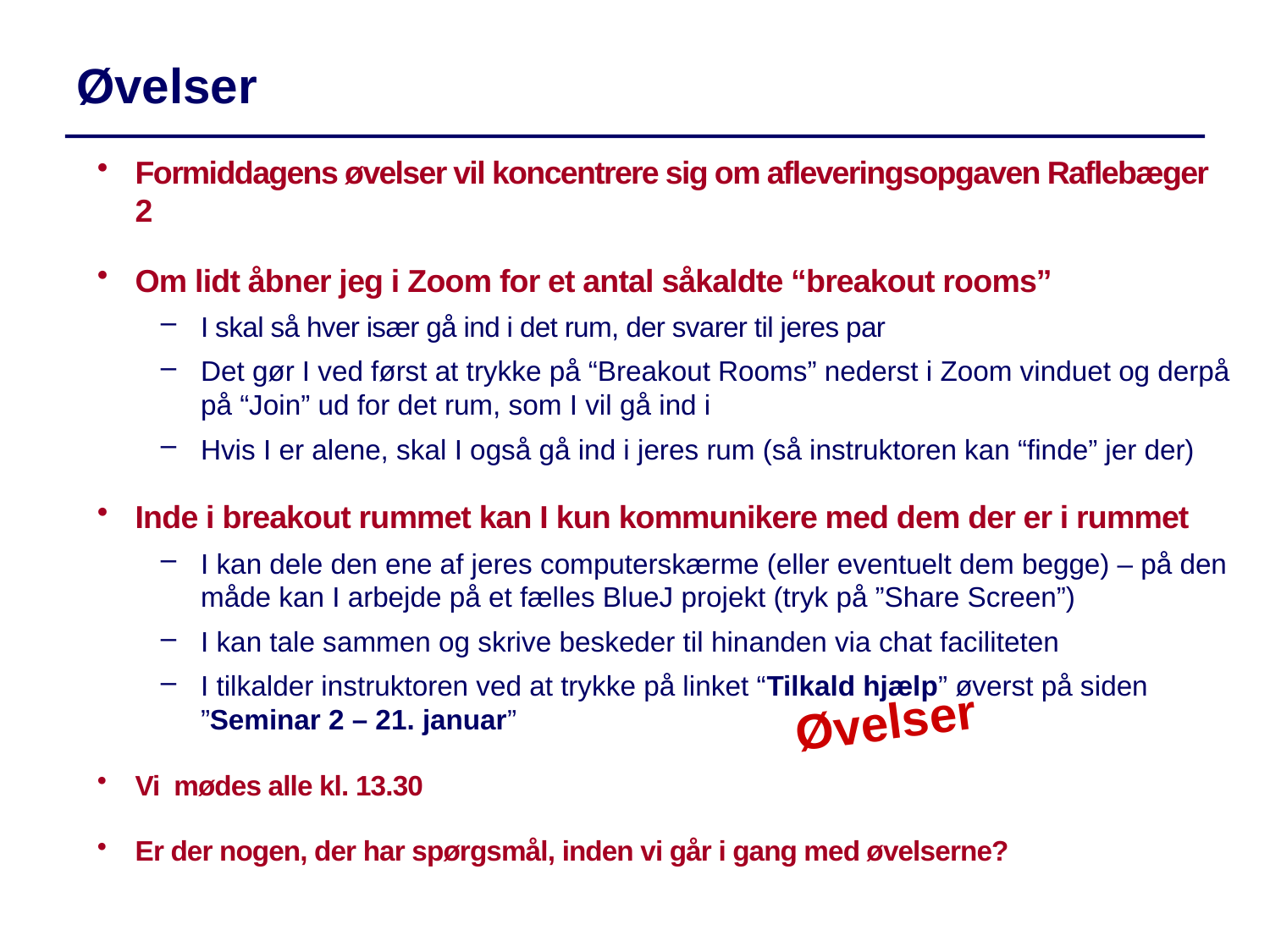

Øvelser
Formiddagens øvelser vil koncentrere sig om afleveringsopgaven Raflebæger 2
Om lidt åbner jeg i Zoom for et antal såkaldte “breakout rooms”
I skal så hver især gå ind i det rum, der svarer til jeres par
Det gør I ved først at trykke på “Breakout Rooms” nederst i Zoom vinduet og derpå på “Join” ud for det rum, som I vil gå ind i
Hvis I er alene, skal I også gå ind i jeres rum (så instruktoren kan “finde” jer der)
Inde i breakout rummet kan I kun kommunikere med dem der er i rummet
I kan dele den ene af jeres computerskærme (eller eventuelt dem begge) – på den måde kan I arbejde på et fælles BlueJ projekt (tryk på ”Share Screen”)
I kan tale sammen og skrive beskeder til hinanden via chat faciliteten
I tilkalder instruktoren ved at trykke på linket “Tilkald hjælp” øverst på siden ”Seminar 2 – 21. januar”
Vi  mødes alle kl. 13.30
Er der nogen, der har spørgsmål, inden vi går i gang med øvelserne?

Øvelser